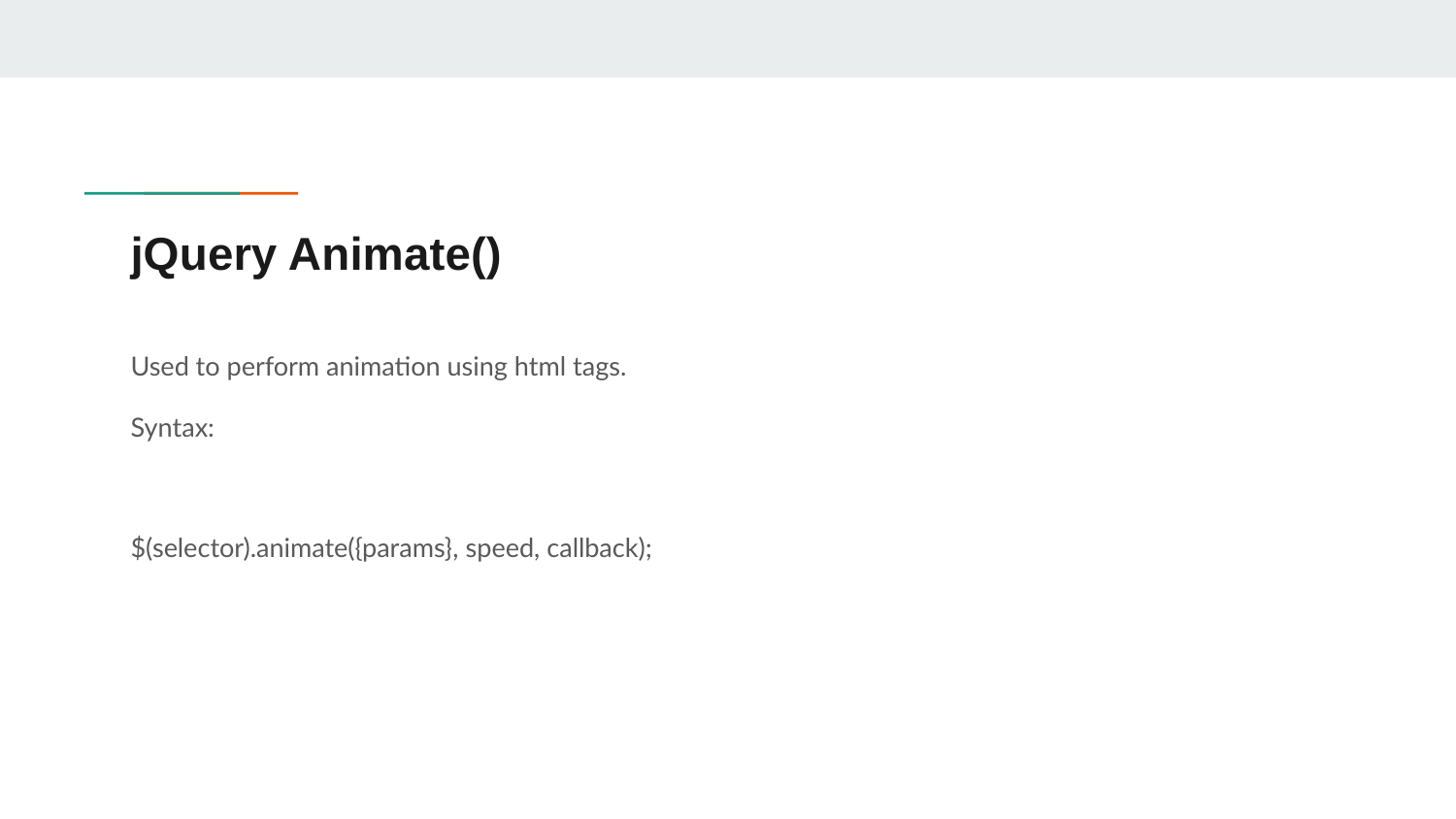

# jQuery Animate()
Used to perform animation using html tags.
Syntax:

$(selector).animate({params}, speed, callback);